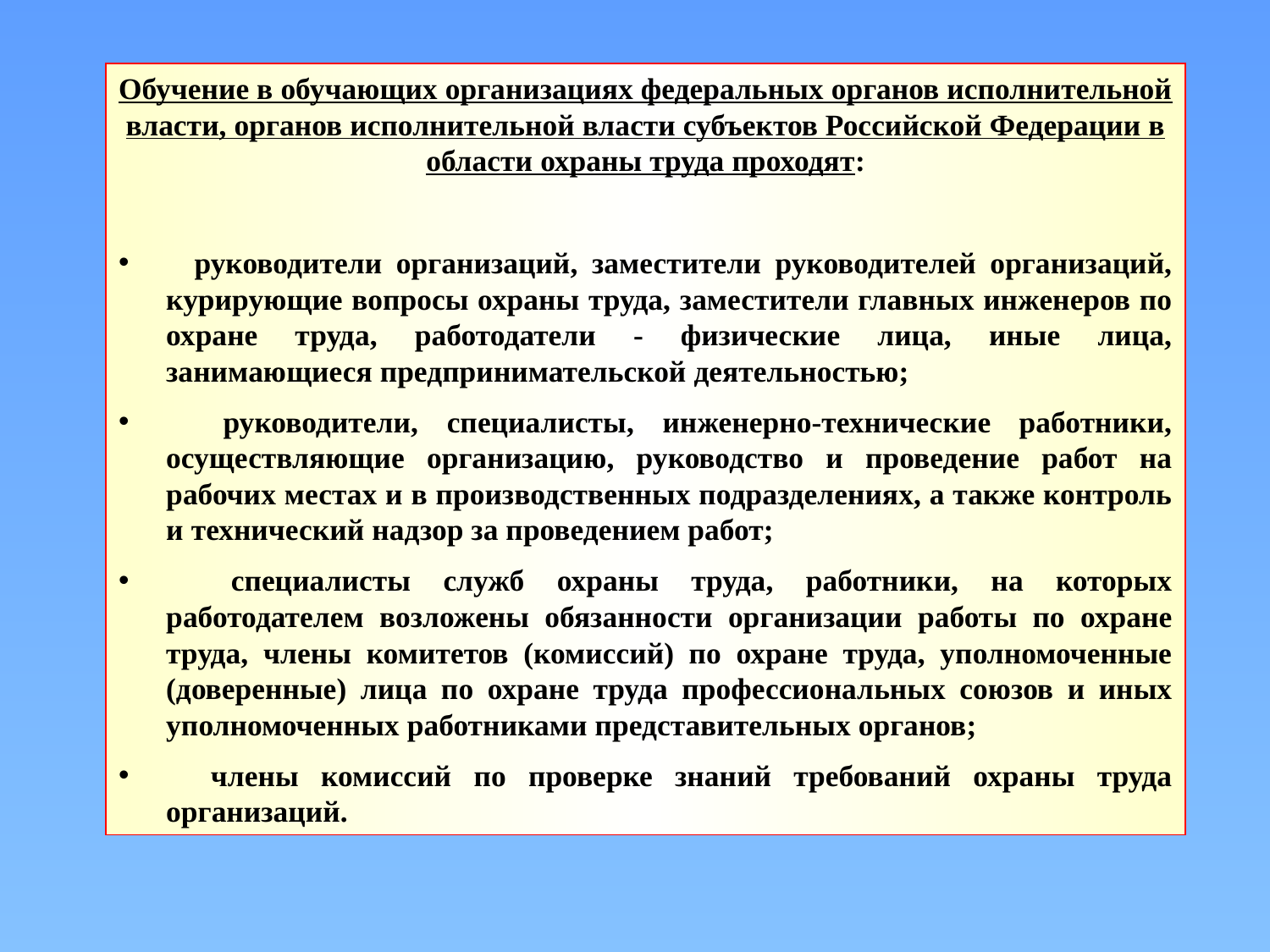

Обучение в обучающих организациях федеральных органов исполнительной власти, органов исполнительной власти субъектов Российской Федерации в области охраны труда проходят:

  руководители организаций, заместители руководителей организаций, курирующие вопросы охраны труда, заместители главных инженеров по охране труда, работодатели - физические лица, иные лица, занимающиеся предпринимательской деятельностью;
  руководители, специалисты, инженерно-технические работники, осуществляющие организацию, руководство и проведение работ на рабочих местах и в производственных подразделениях, а также контроль и технический надзор за проведением работ;
  специалисты служб охраны труда, работники, на которых работодателем возложены обязанности организации работы по охране труда, члены комитетов (комиссий) по охране труда, уполномоченные (доверенные) лица по охране труда профессиональных союзов и иных уполномоченных работниками представительных органов;
  члены комиссий по проверке знаний требований охраны труда организаций.